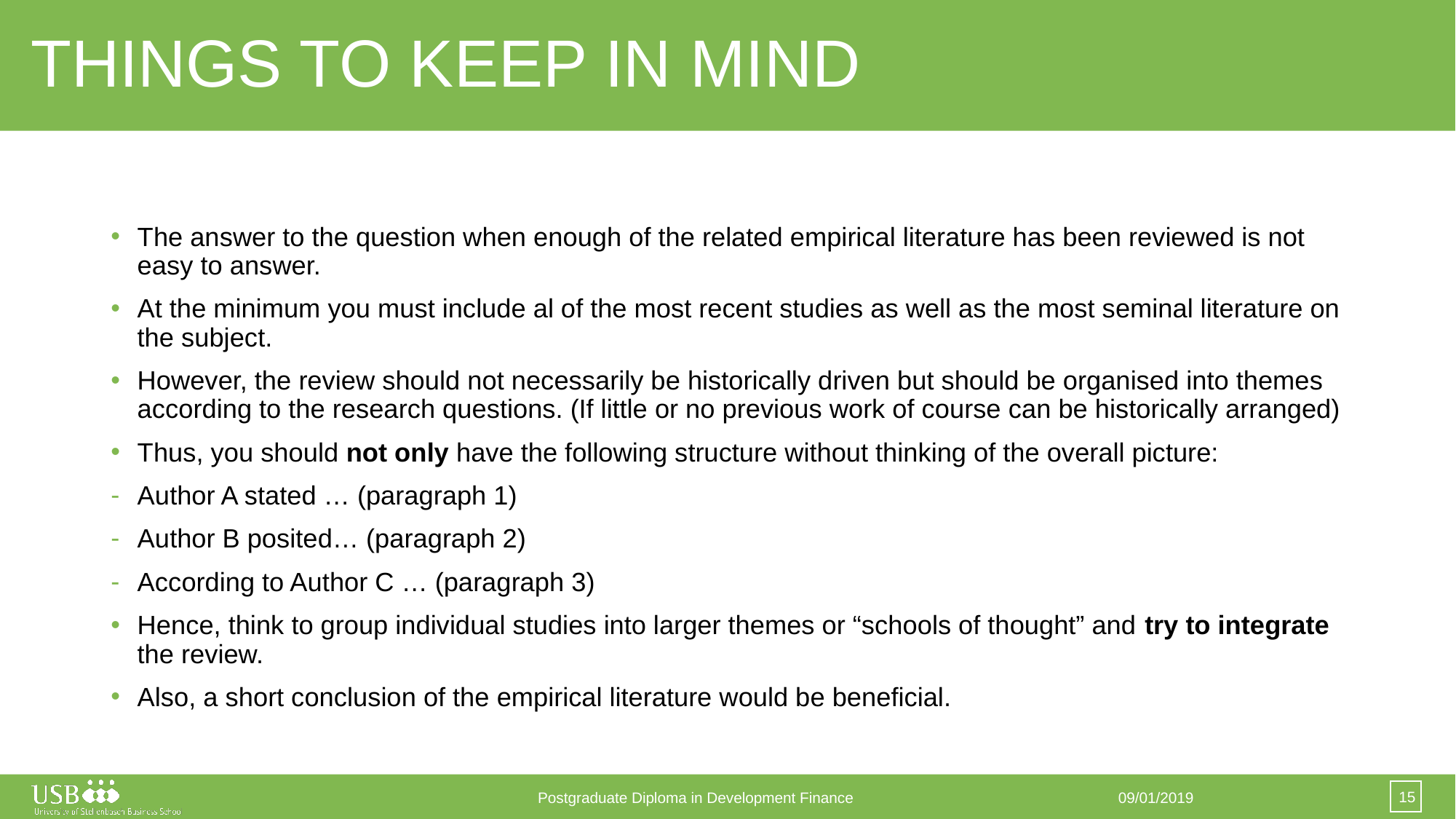

# THINGS TO KEEP IN MIND
The answer to the question when enough of the related empirical literature has been reviewed is not easy to answer.
At the minimum you must include al of the most recent studies as well as the most seminal literature on the subject.
However, the review should not necessarily be historically driven but should be organised into themes according to the research questions. (If little or no previous work of course can be historically arranged)
Thus, you should not only have the following structure without thinking of the overall picture:
Author A stated … (paragraph 1)
Author B posited… (paragraph 2)
According to Author C … (paragraph 3)
Hence, think to group individual studies into larger themes or “schools of thought” and try to integrate the review.
Also, a short conclusion of the empirical literature would be beneficial.
15